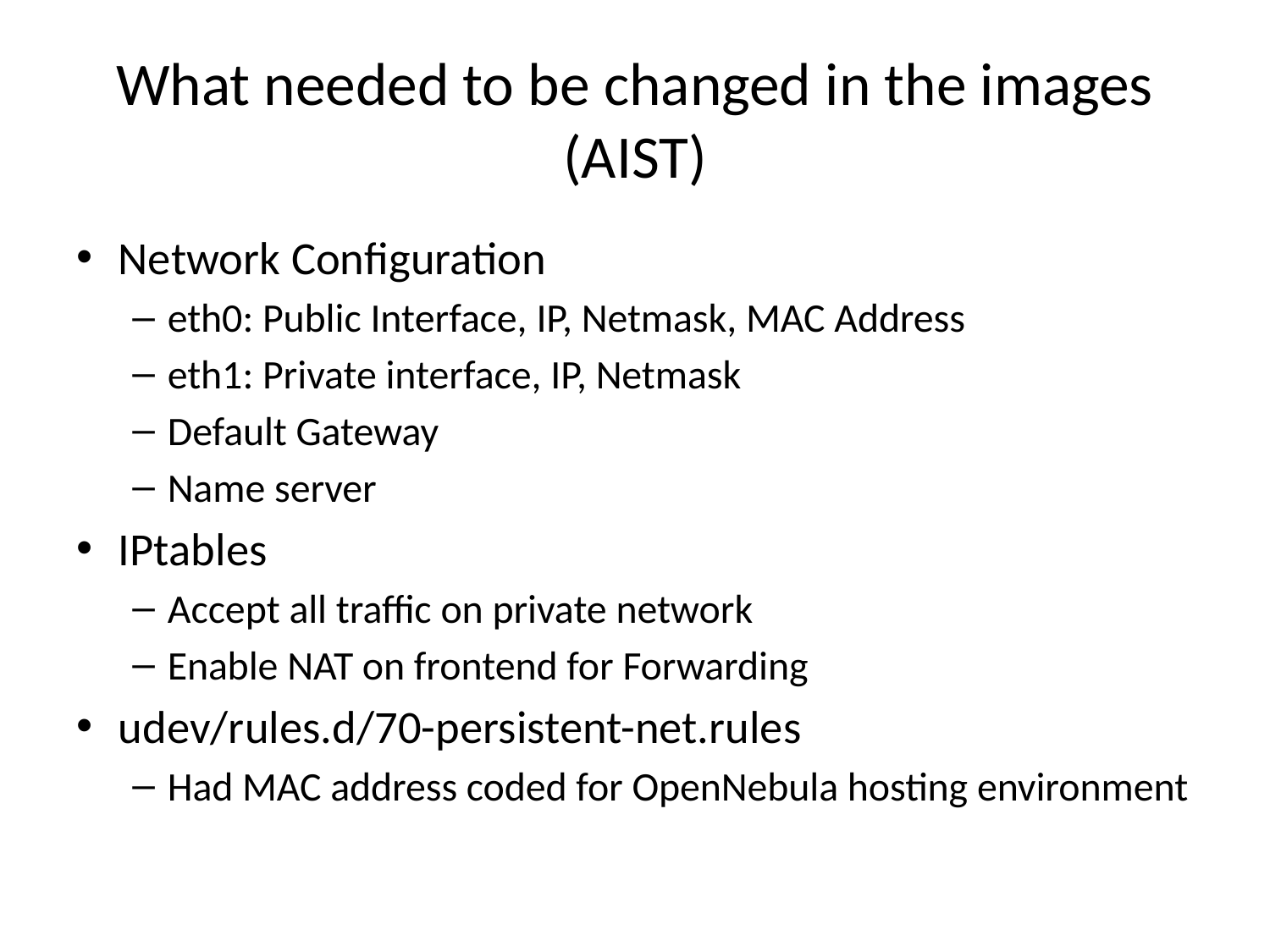

# What needed to be changed in the images (AIST)
Network Configuration
eth0: Public Interface, IP, Netmask, MAC Address
eth1: Private interface, IP, Netmask
Default Gateway
Name server
IPtables
Accept all traffic on private network
Enable NAT on frontend for Forwarding
udev/rules.d/70-persistent-net.rules
Had MAC address coded for OpenNebula hosting environment